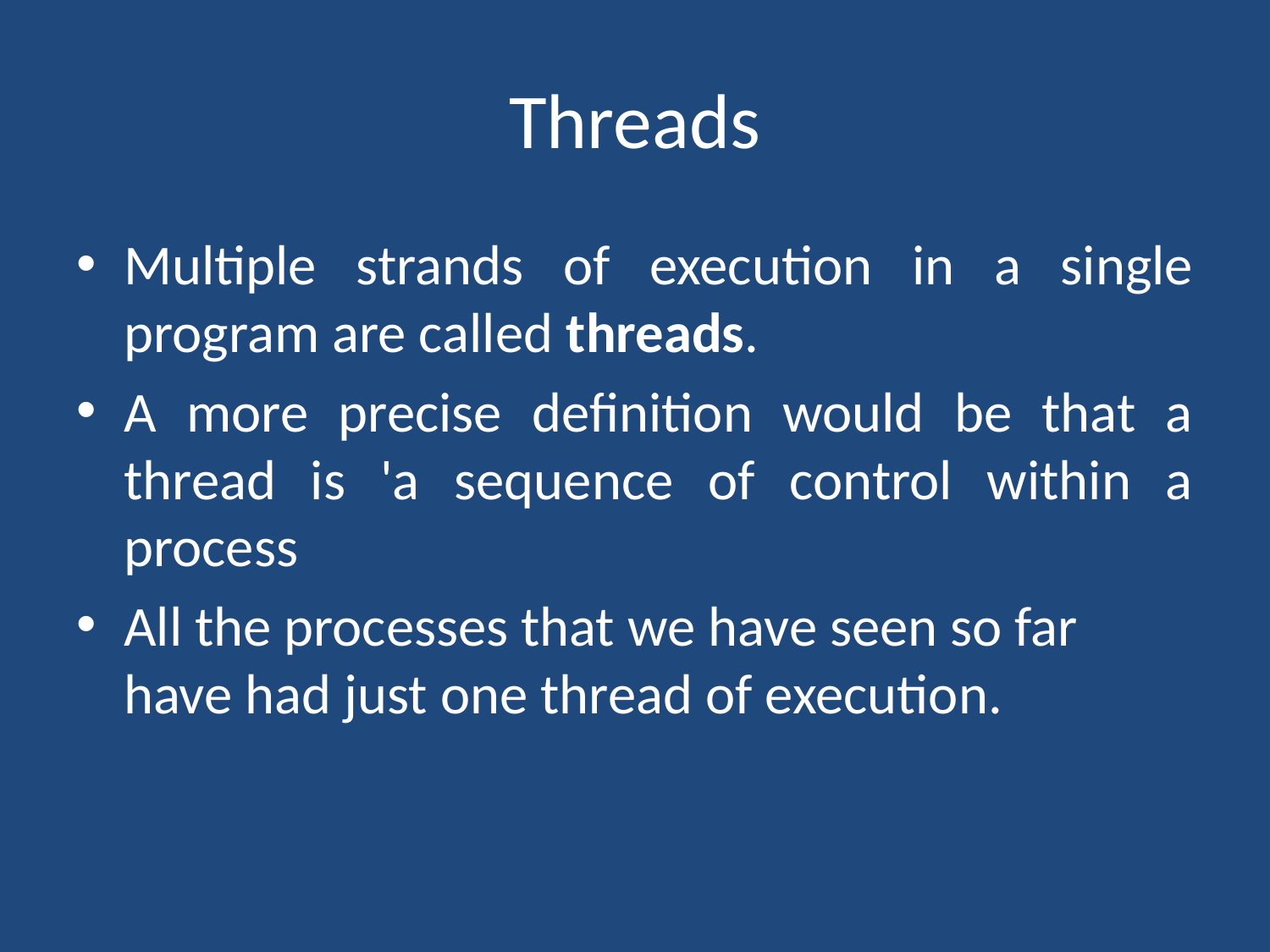

# Threads
Multiple strands of execution in a single program are called threads.
A more precise definition would be that a thread is 'a sequence of control within a process
All the processes that we have seen so far have had just one thread of execution.